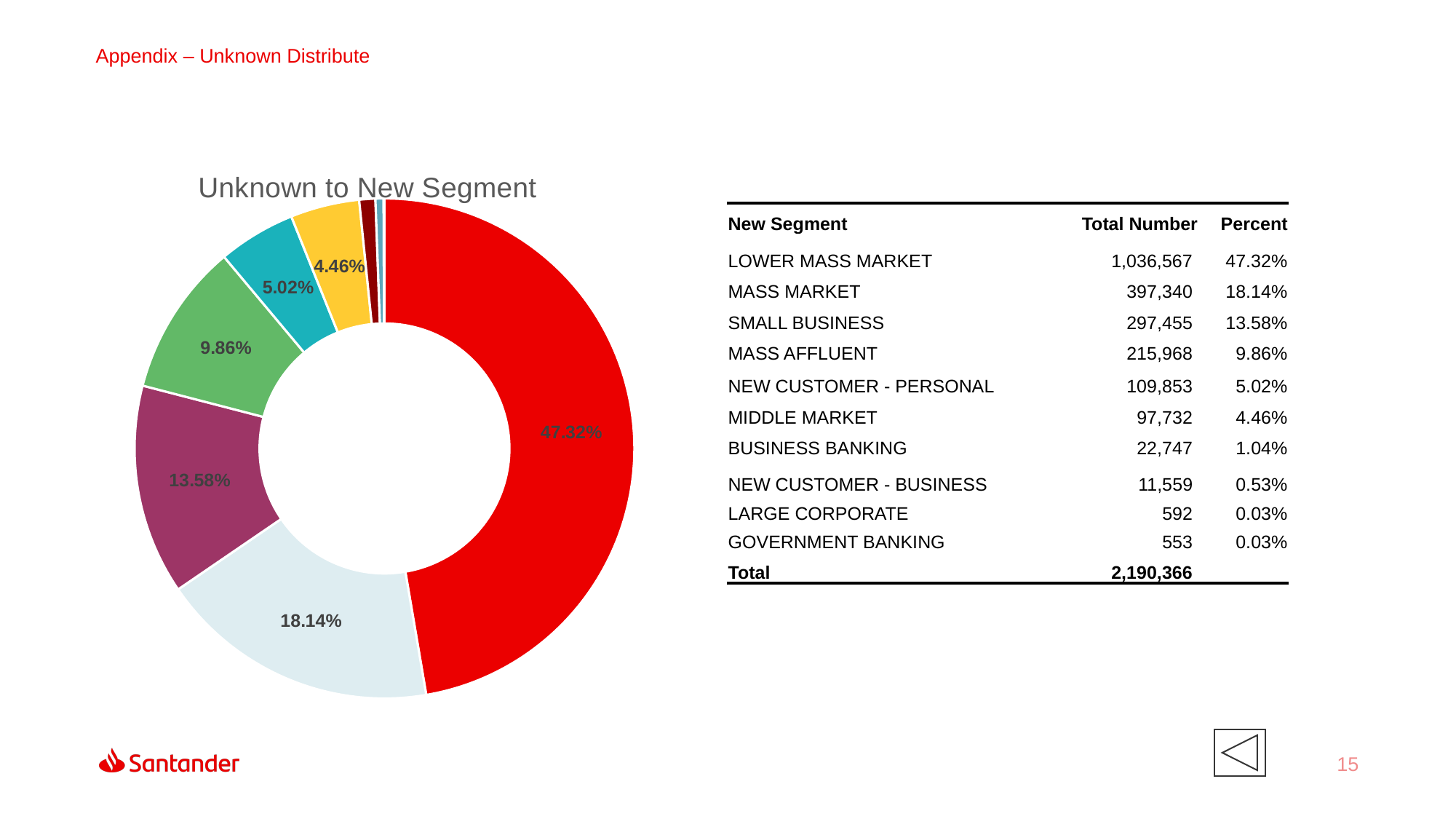

Appendix – Unknown Distribute

### Chart: Unknown to New Segment

| Category | Column1 |
|---|---|
| LOWER MASS MARKET | 0.47323917555330935 |
| MASS MARKET | 0.18140347320950015 |
| SMALL BUSINESS | 0.13580150531920235 |
| MASS AFFLUENT | 0.09859904691727318 |
| NEW CUSTOMER - PERSONAL | 0.050152805512868624 |
| MIDDLE MARKET | 0.04461902713975655 |
| BUSINESS BANKING | 0.010385022411779583 |
| NEW CUSTOMER - BUSINESS | 0.005277200248725555 |
| LARGE CORPORATE | 0.0002702744655459407 |
| GOVERNMENT BANKING | 0.00025246922203869126 |
| New Segment | Total Number | Percent |
| --- | --- | --- |
| LOWER MASS MARKET | 1,036,567 | 47.32% |
| MASS MARKET | 397,340 | 18.14% |
| SMALL BUSINESS | 297,455 | 13.58% |
| MASS AFFLUENT | 215,968 | 9.86% |
| NEW CUSTOMER - PERSONAL | 109,853 | 5.02% |
| MIDDLE MARKET | 97,732 | 4.46% |
| BUSINESS BANKING | 22,747 | 1.04% |
| NEW CUSTOMER - BUSINESS | 11,559 | 0.53% |
| LARGE CORPORATE | 592 | 0.03% |
| GOVERNMENT BANKING | 553 | 0.03% |
| Total | 2,190,366 |  |

15